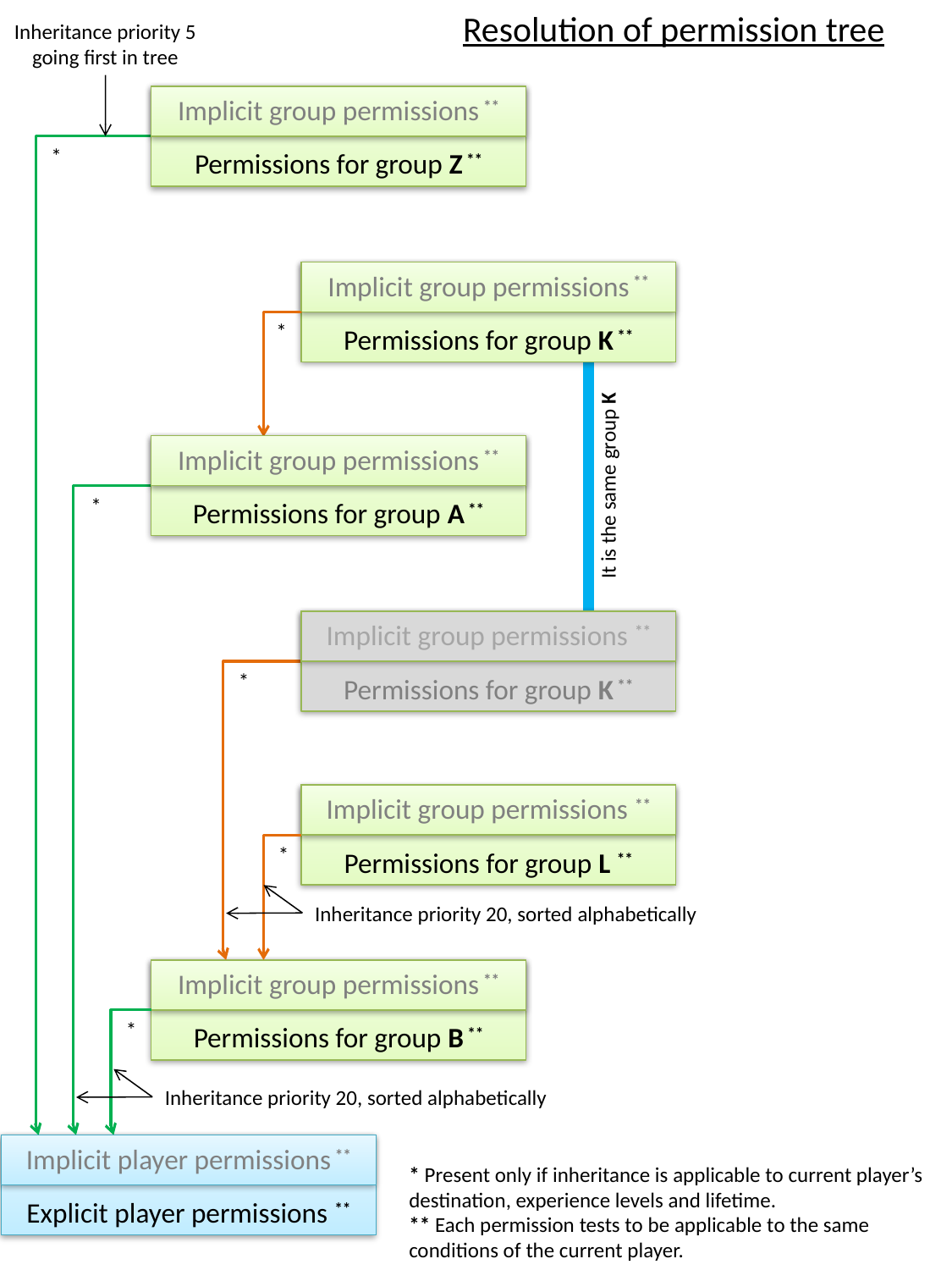

Resolution of permission tree
Inheritance priority 5
going first in tree
Implicit group permissions **
Permissions for group Z **
*
Implicit group permissions **
Permissions for group K **
*
It is the same group K
Implicit group permissions **
Permissions for group A **
*
Implicit group permissions **
Permissions for group K **
*
Implicit group permissions **
Permissions for group L **
*
Inheritance priority 20, sorted alphabetically
Implicit group permissions **
Permissions for group B **
*
Inheritance priority 20, sorted alphabetically
Implicit player permissions **
Explicit player permissions **
* Present only if inheritance is applicable to current player’s destination, experience levels and lifetime.
** Each permission tests to be applicable to the same conditions of the current player.